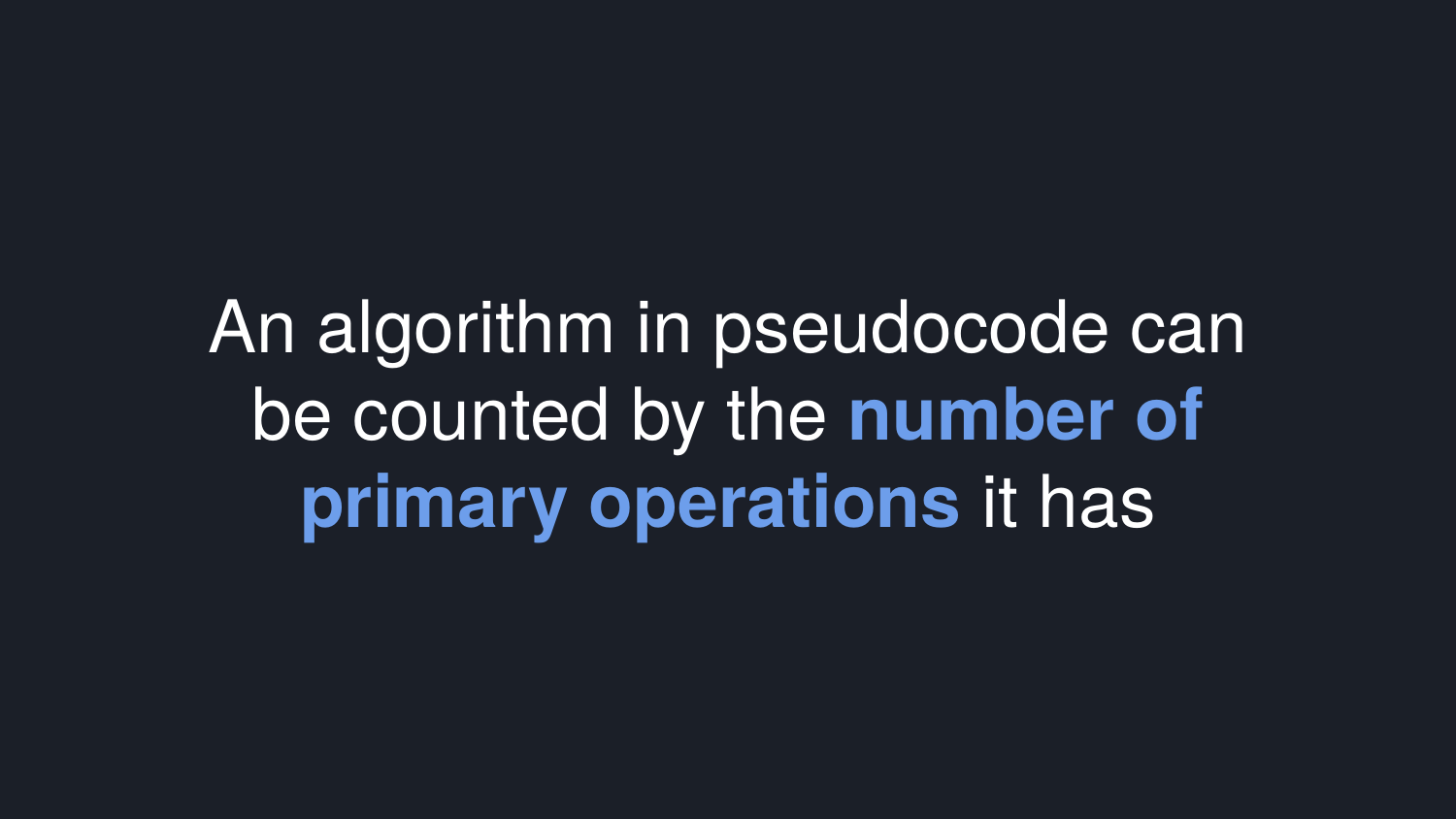

An algorithm in pseudocode can be counted by the number of primary operations it has